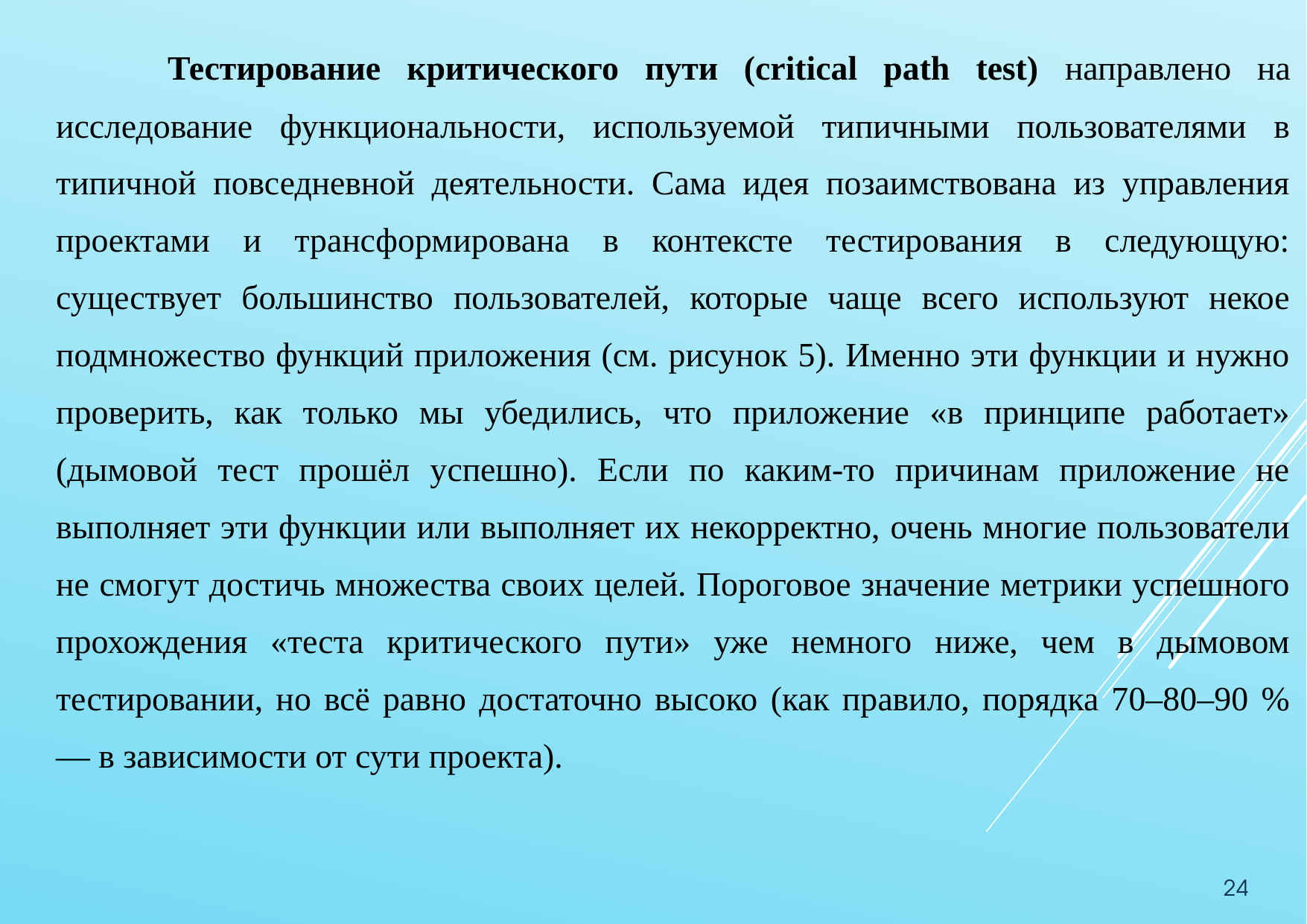

Тестирование критического пути (critical path test) направлено на исследование функциональности, используемой типичными пользователями в типичной повседневной деятельности. Сама идея позаимствована из управления проектами и трансформирована в контексте тестирования в следующую: существует большинство пользователей, которые чаще всего используют некое подмножество функций приложения (см. рисунок 5). Именно эти функции и нужно проверить, как только мы убедились, что приложение «в принципе работает» (дымовой тест прошёл успешно). Если по каким-то причинам приложение не выполняет эти функции или выполняет их некорректно, очень многие пользователи не смогут достичь множества своих целей. Пороговое значение метрики успешного прохождения «теста критического пути» уже немного ниже, чем в дымовом тестировании, но всё равно достаточно высоко (как правило, порядка 70–80–90 % — в зависимости от сути проекта).
24